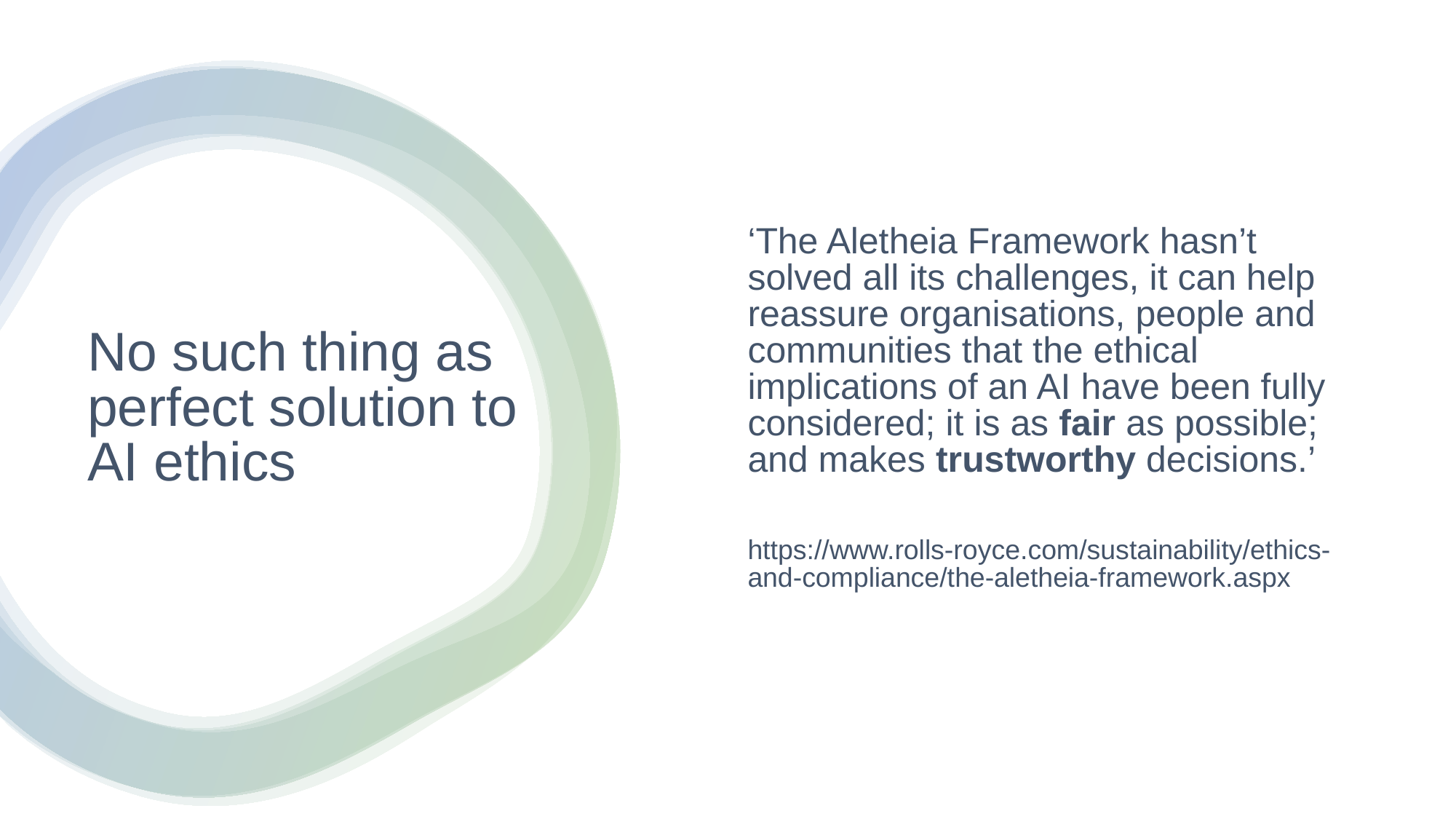

‘The Aletheia Framework hasn’t solved all its challenges, it can help reassure organisations, people and communities that the ethical implications of an AI have been fully considered; it is as fair as possible; and makes trustworthy decisions.’

https://www.rolls-royce.com/sustainability/ethics-and-compliance/the-aletheia-framework.aspx
# No such thing as perfect solution to AI ethics